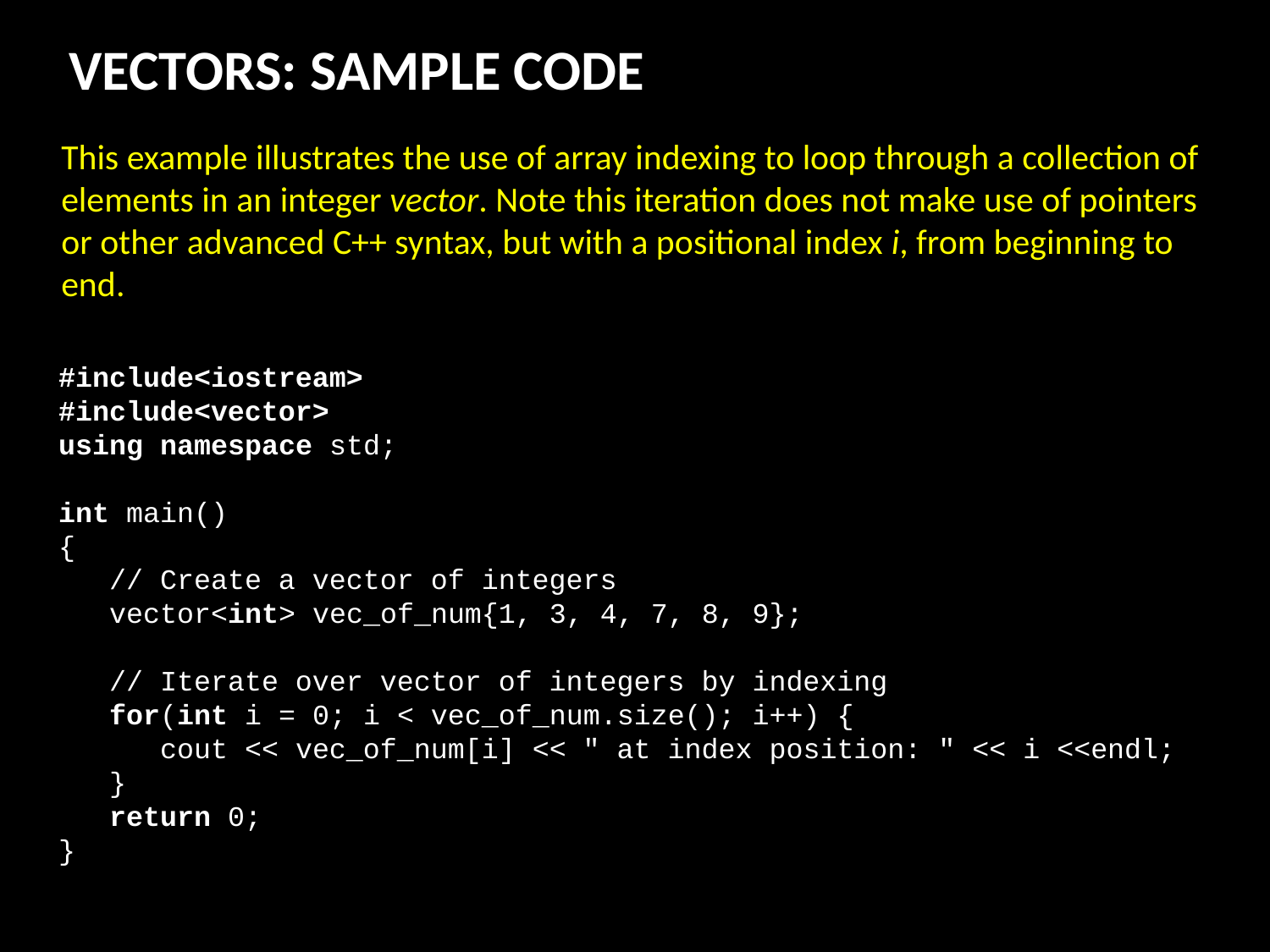

VECTORS: SAMPLE CODE
This example illustrates the use of array indexing to loop through a collection of elements in an integer vector. Note this iteration does not make use of pointers or other advanced C++ syntax, but with a positional index i, from beginning to end.
#include<iostream>
#include<vector>
using namespace std;

int main()
{
   // Create a vector of integers
   vector<int> vec_of_num{1, 3, 4, 7, 8, 9};

   // Iterate over vector of integers by indexing
   for(int i = 0; i < vec_of_num.size(); i++) {
      cout << vec_of_num[i] << " at index position: " << i <<endl;
   }
   return 0;
}